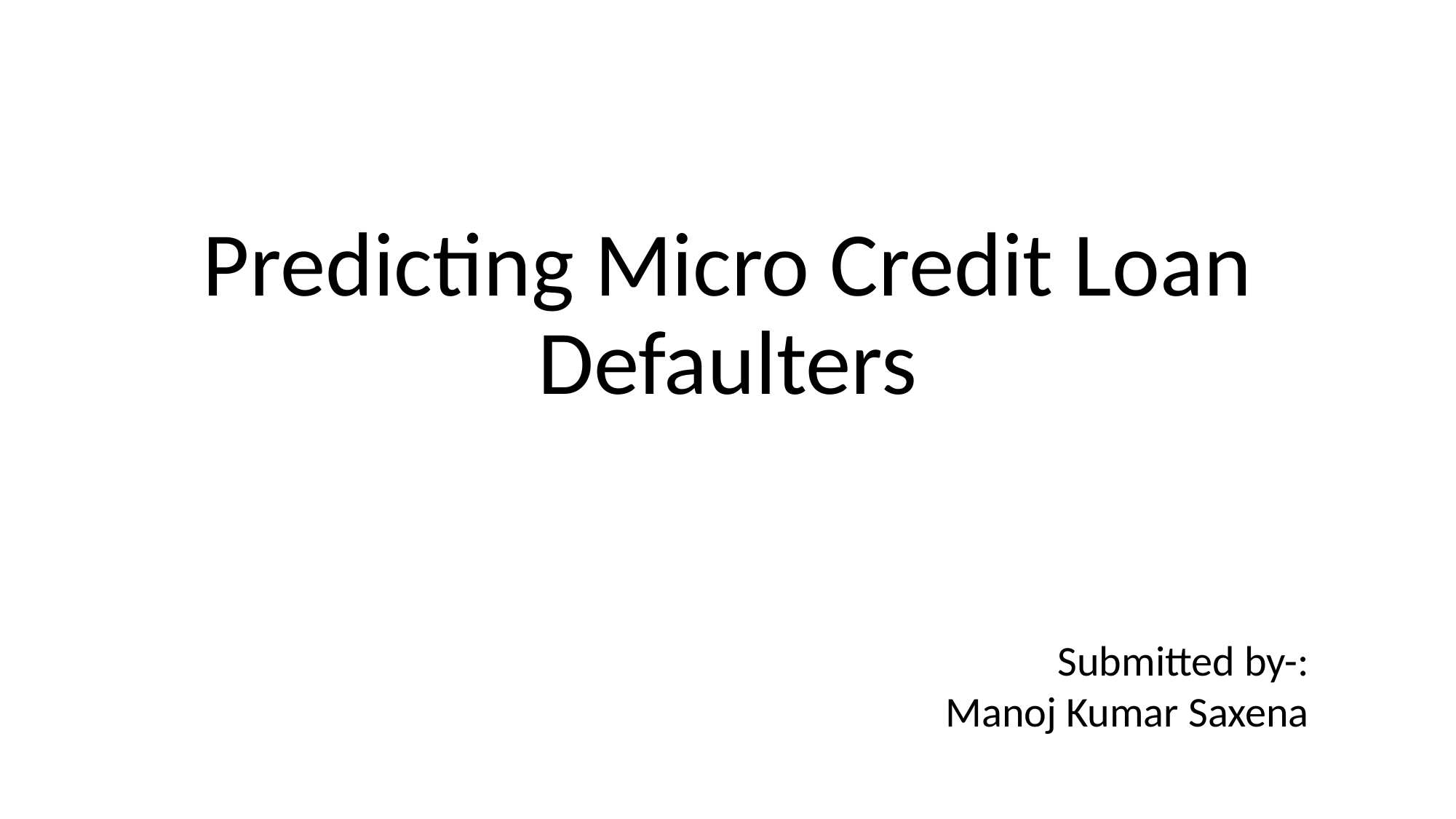

# Predicting Micro Credit Loan Defaulters

Submitted by-:
Manoj Kumar Saxena